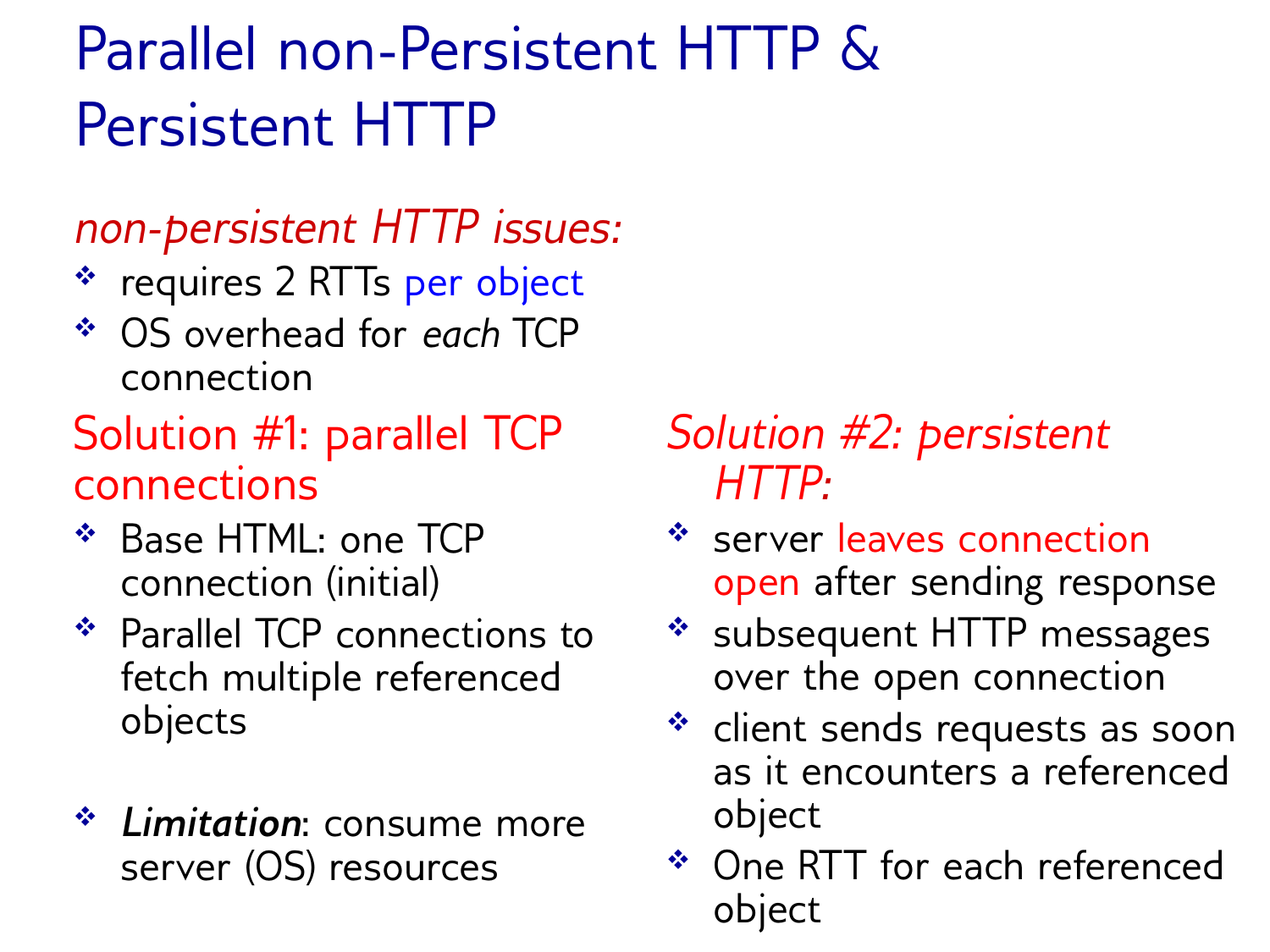

# Parallel non-Persistent HTTP & Persistent HTTP
non-persistent HTTP issues:
requires 2 RTTs per object
OS overhead for each TCP connection
Solution #1: parallel TCP connections
Base HTML: one TCP connection (initial)
Parallel TCP connections to fetch multiple referenced objects

Limitation: consume more server (OS) resources

Solution #2: persistent  HTTP:
server leaves connection open after sending response
subsequent HTTP messages  over the open connection
client sends requests as soon as it encounters a referenced object
One RTT for each referenced object